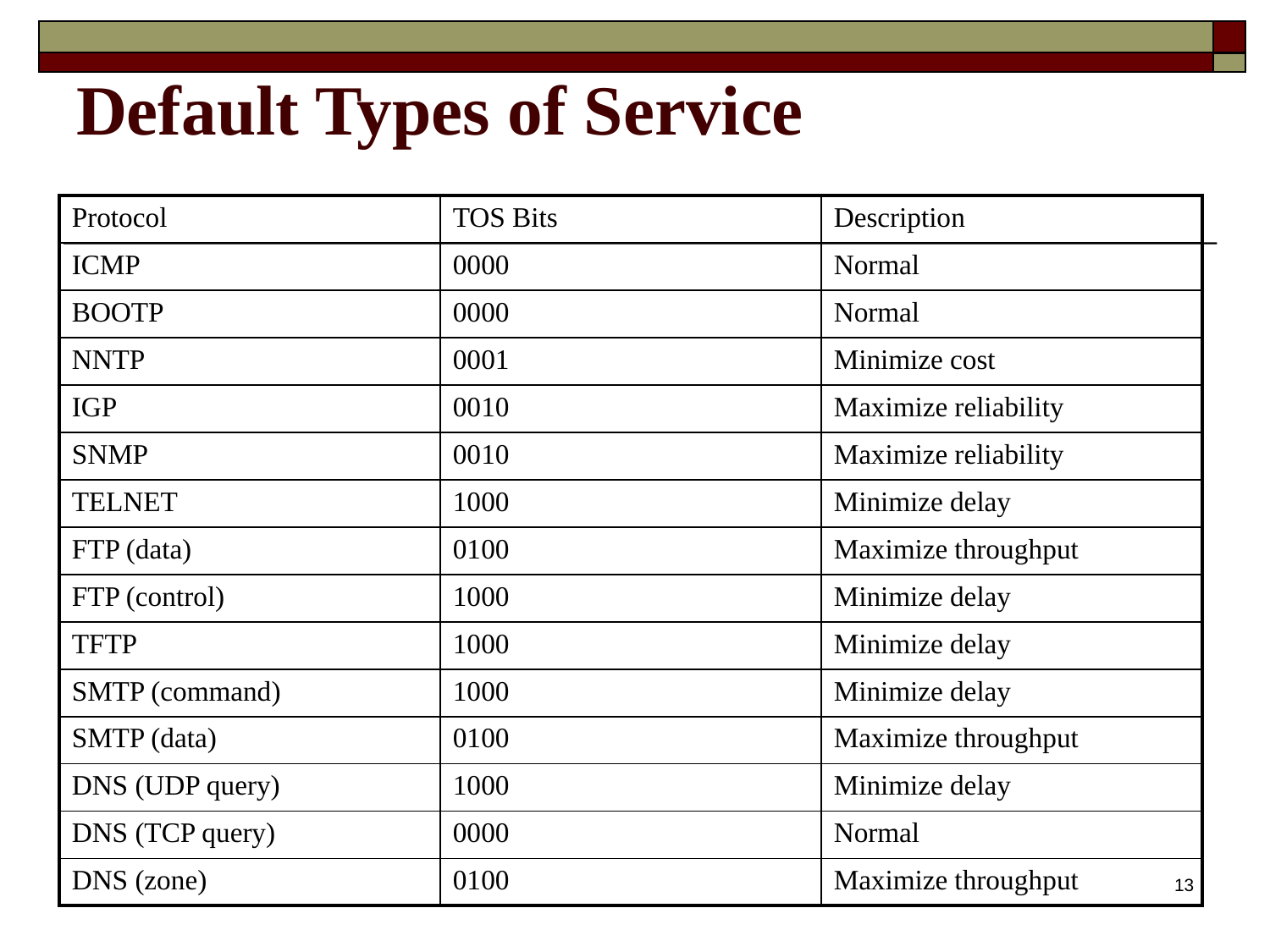

# Default Types of Service
| Protocol | TOS Bits | Description |
| --- | --- | --- |
| ICMP | 0000 | Normal |
| BOOTP | 0000 | Normal |
| NNTP | 0001 | Minimize cost |
| IGP | 0010 | Maximize reliability |
| SNMP | 0010 | Maximize reliability |
| TELNET | 1000 | Minimize delay |
| FTP (data) | 0100 | Maximize throughput |
| FTP (control) | 1000 | Minimize delay |
| TFTP | 1000 | Minimize delay |
| SMTP (command) | 1000 | Minimize delay |
| SMTP (data) | 0100 | Maximize throughput |
| DNS (UDP query) | 1000 | Minimize delay |
| DNS (TCP query) | 0000 | Normal |
| DNS (zone) | 0100 | Maximize throughput |
13